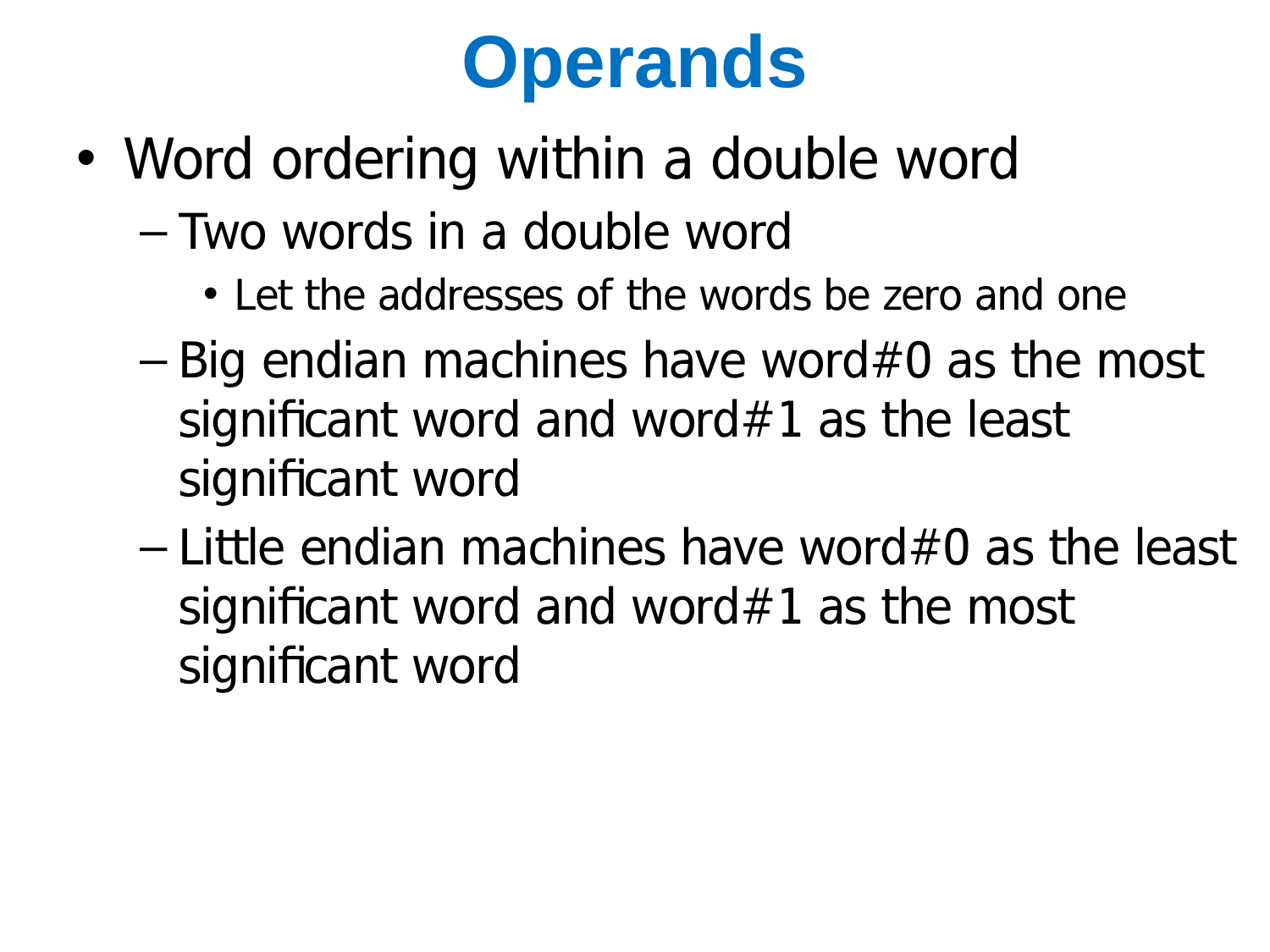

# Operands
Word ordering within a double word
Two words in a double word
Let the addresses of the words be zero and one
Big endian machines have word#0 as the most significant word and word#1 as the least significant word
Little endian machines have word#0 as the least significant word and word#1 as the most significant word